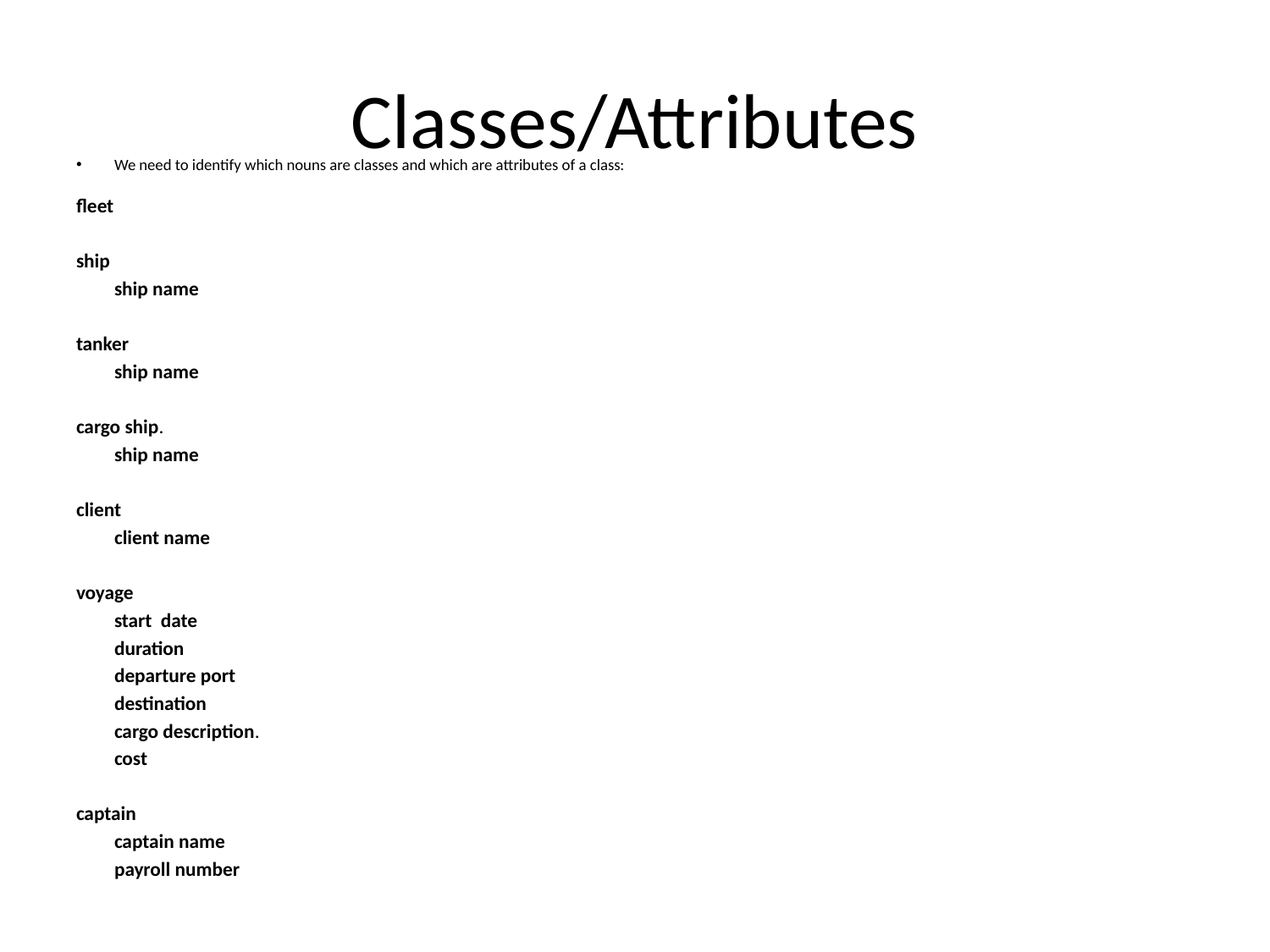

# Classes/Attributes
We need to identify which nouns are classes and which are attributes of a class:

fleet

ship
		ship name

tanker
		ship name

cargo ship.
		ship name

client
		client name

voyage
		start  date
		duration
		departure port
		destination
		cargo description.
		cost

captain
		captain name
		payroll number